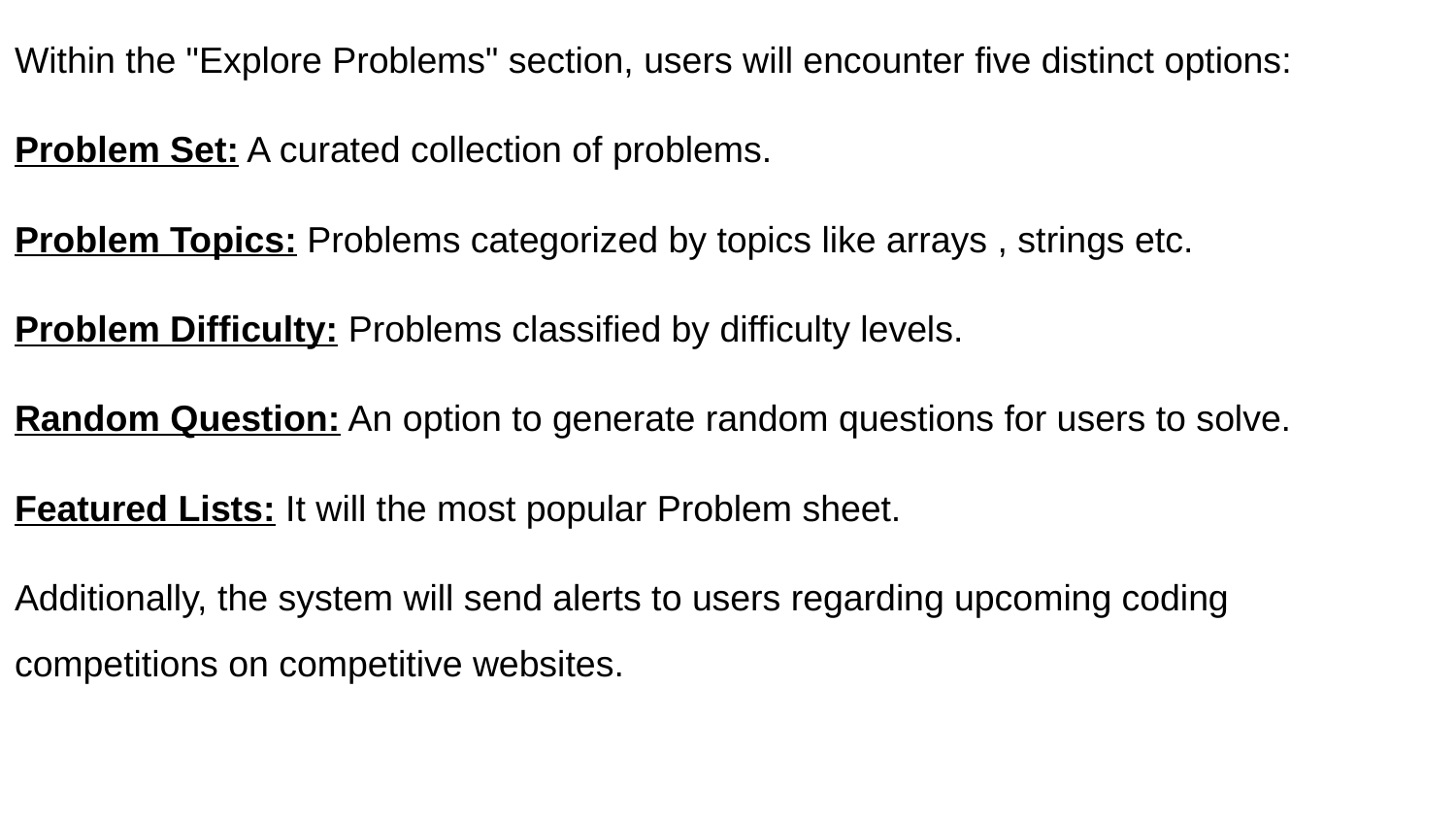

Within the "Explore Problems" section, users will encounter five distinct options:
Problem Set: A curated collection of problems.
Problem Topics: Problems categorized by topics like arrays , strings etc.
Problem Difficulty: Problems classified by difficulty levels.
Random Question: An option to generate random questions for users to solve.
Featured Lists: It will the most popular Problem sheet.
Additionally, the system will send alerts to users regarding upcoming coding competitions on competitive websites.